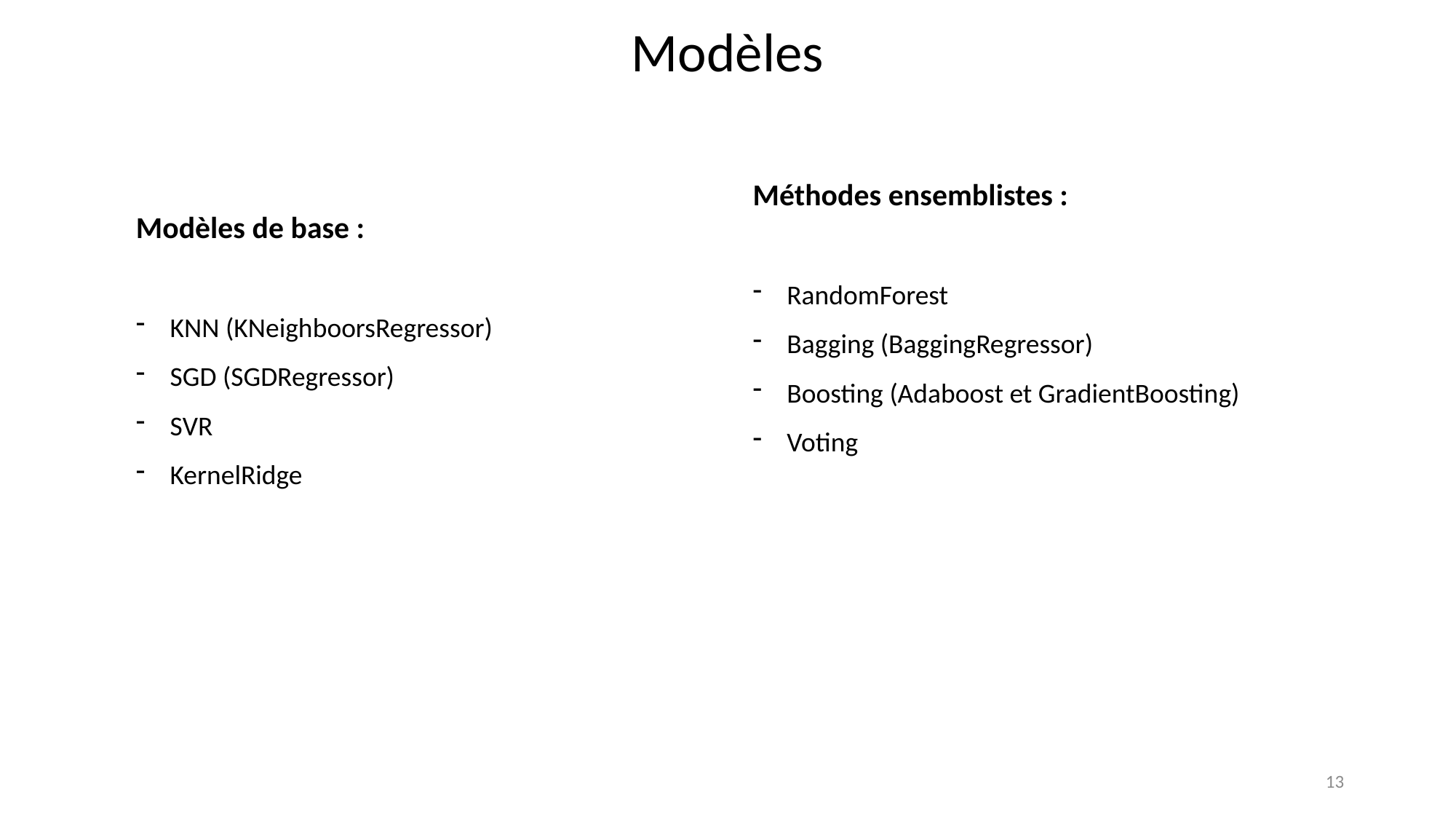

Modèles

Modèles de base :

KNN (KNeighboorsRegressor)
SGD (SGDRegressor)
SVR
KernelRidge

Méthodes ensemblistes :

RandomForest
Bagging (BaggingRegressor)
Boosting (Adaboost et GradientBoosting)
Voting

13